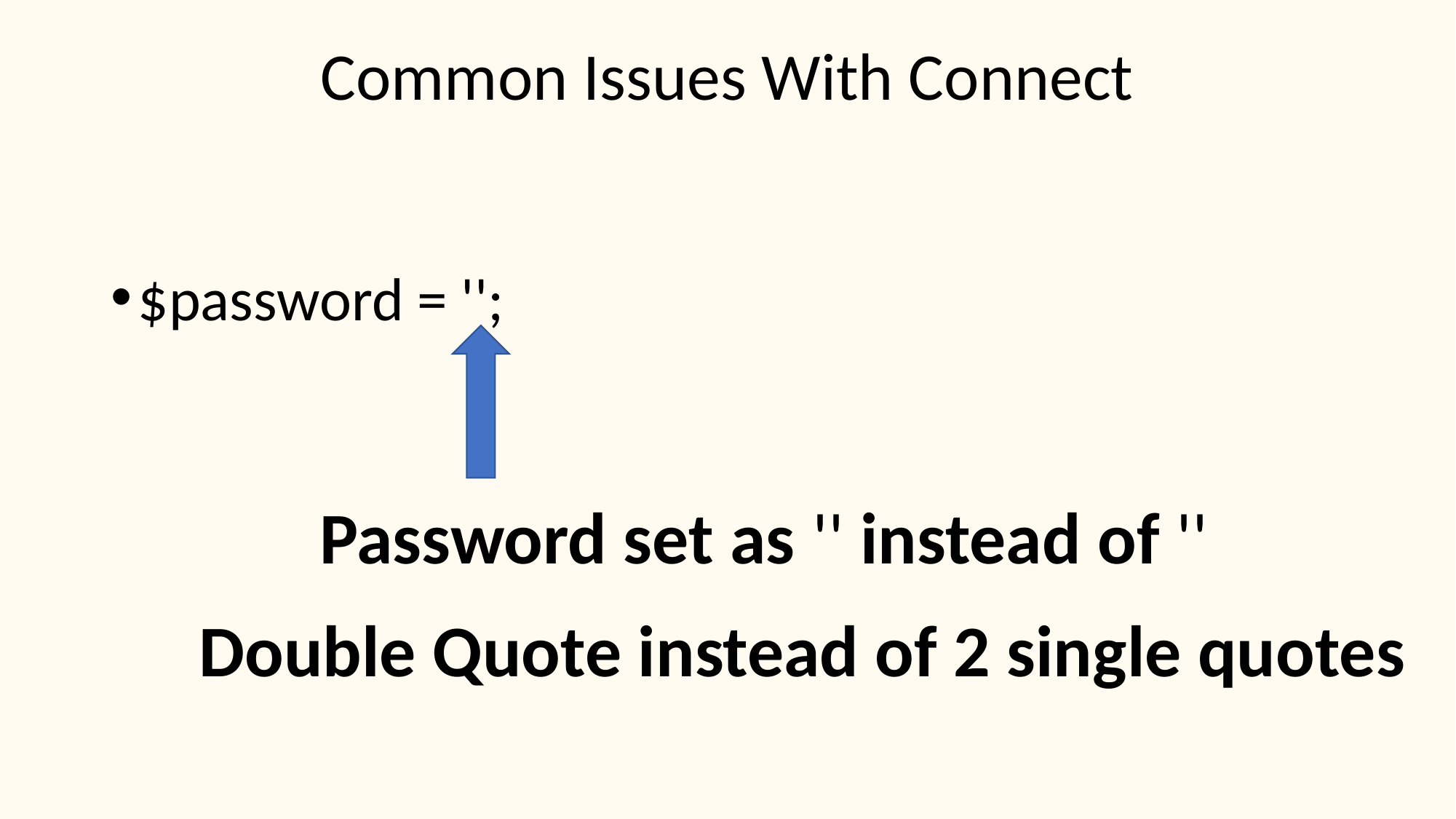

# Common Issues With Connect
$password = '';

Password set as '' instead of ''
Double Quote instead of 2 single quotes